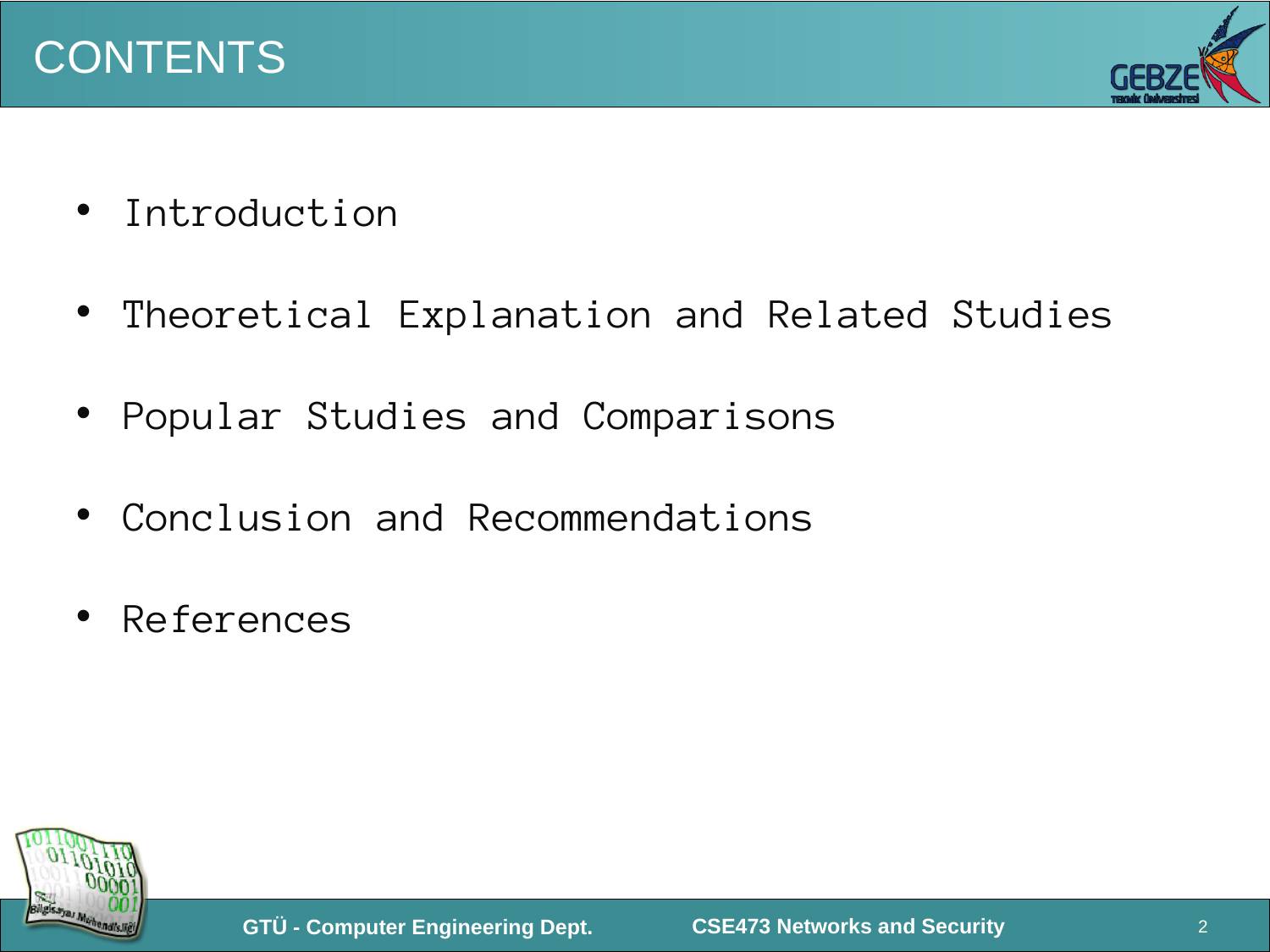

# CONTENTS

Introduction

Theoretical Explanation and Related Studies

Popular Studies and Comparisons

Conclusion and Recommendations

References

2